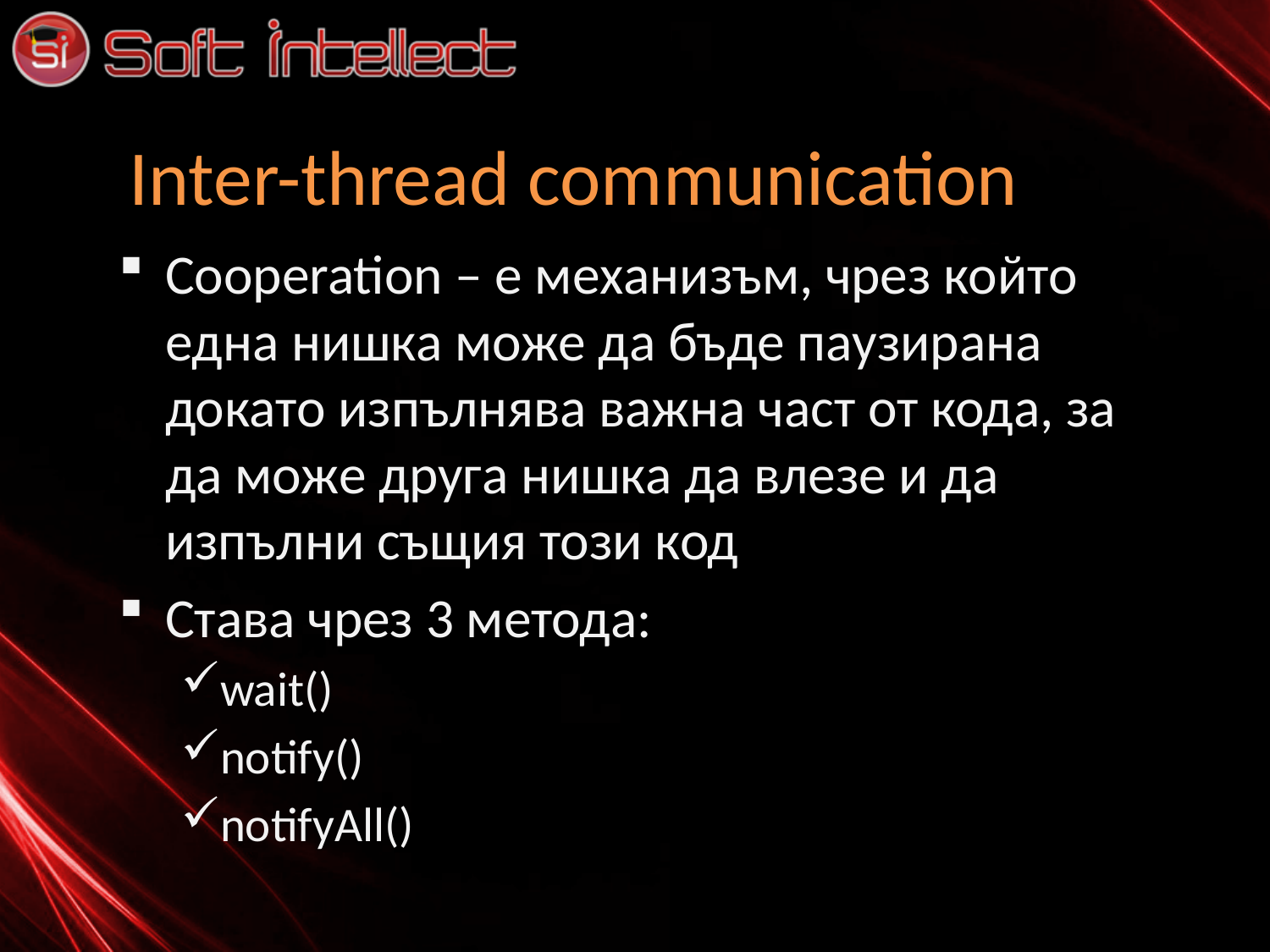

# Inter-thread communication
Cooperation – е механизъм, чрез който една нишка може да бъде паузирана докато изпълнява важна част от кода, за да може друга нишка да влезе и да изпълни същия този код
Става чрез 3 метода:
wait()
notify()
notifyAll()